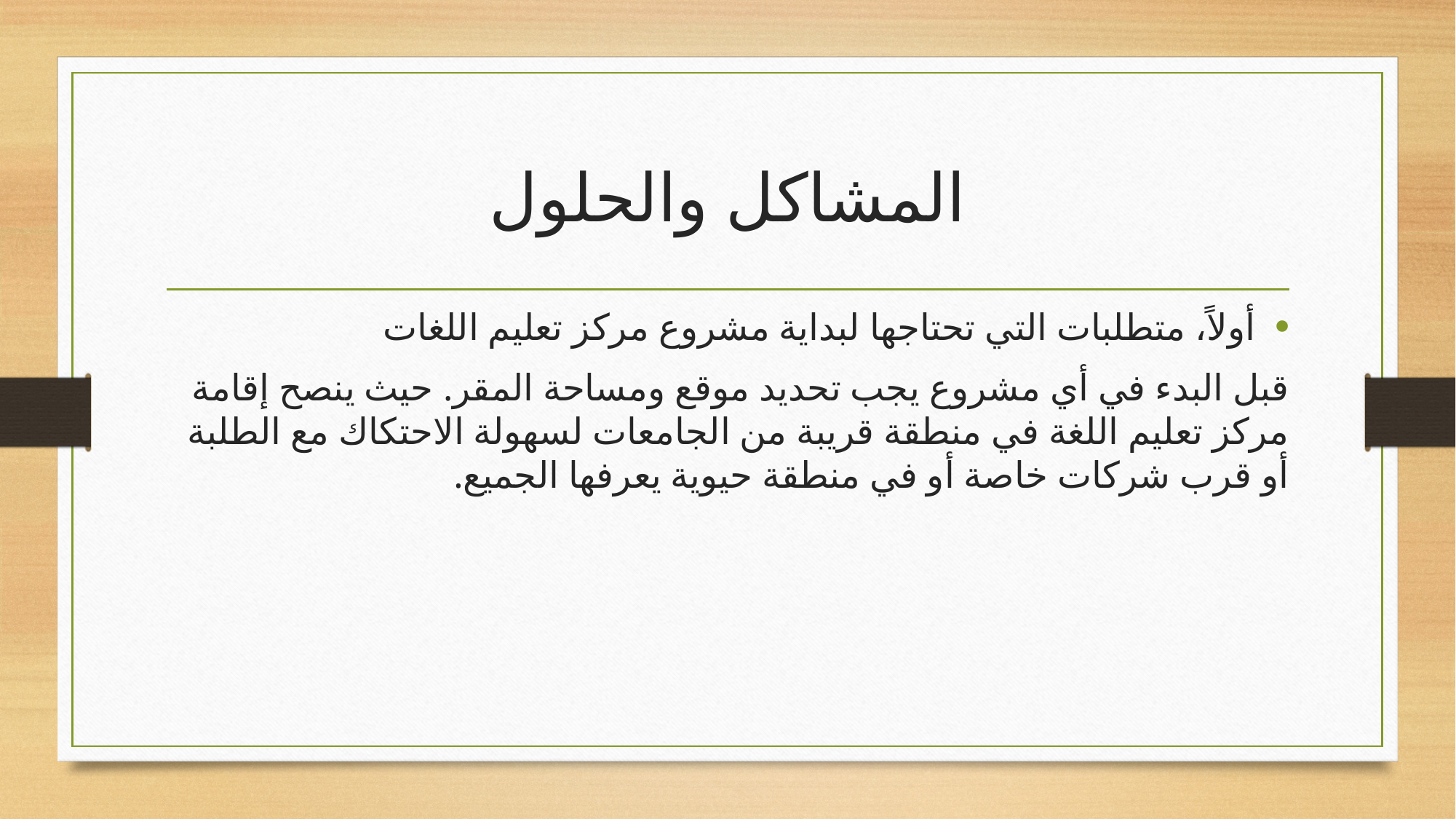

# المشاكل والحلول

أولاً، متطلبات التي تحتاجها لبداية مشروع مركز تعليم اللغات
قبل البدء في أي مشروع يجب تحديد موقع ومساحة المقر. حيث ينصح إقامة مركز تعليم اللغة في منطقة قريبة من الجامعات لسهولة الاحتكاك مع الطلبة أو قرب شركات خاصة أو في منطقة حيوية يعرفها الجميع.